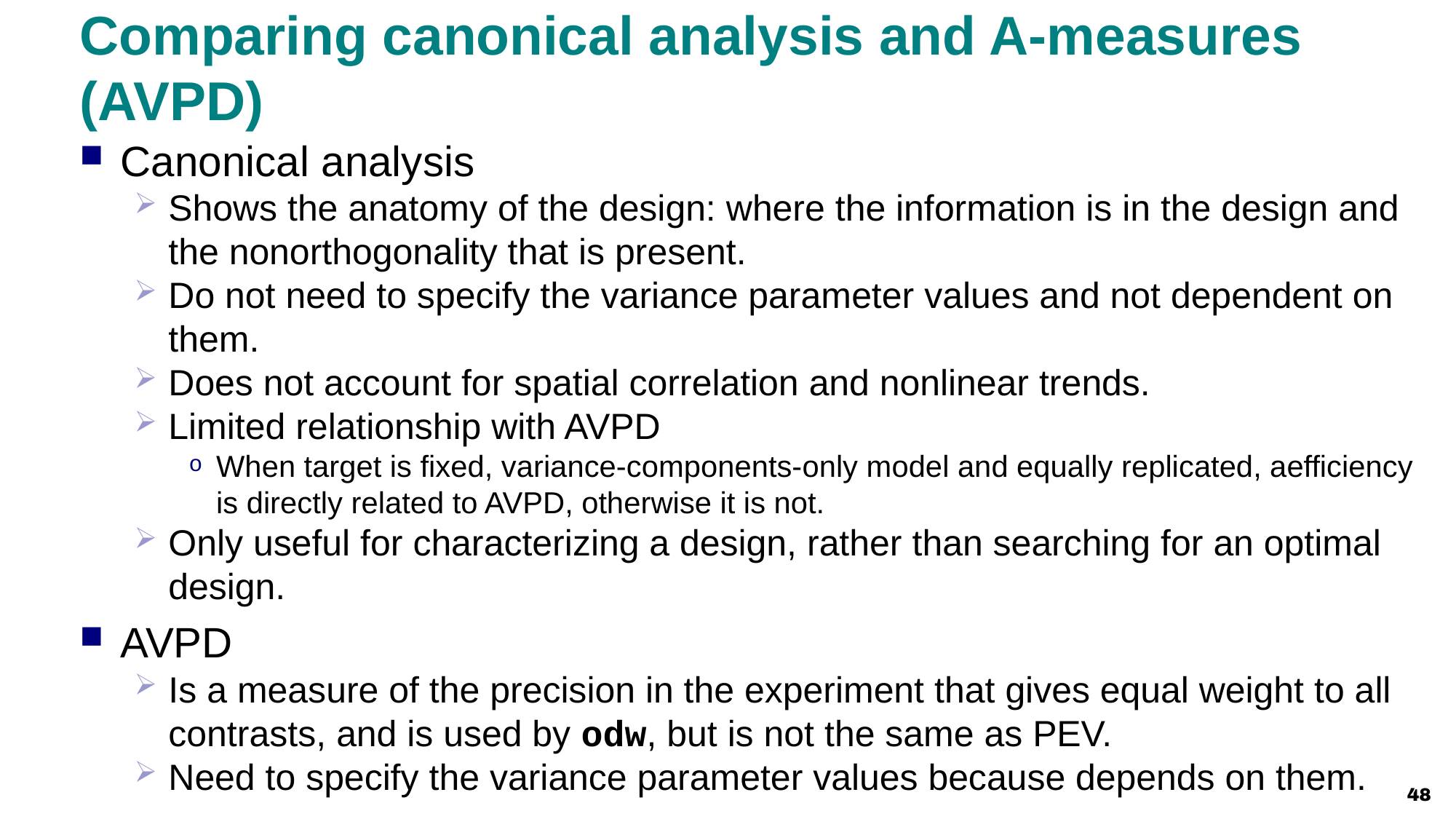

# Comparing canonical analysis and A-measures (AVPD)
Canonical analysis
Shows the anatomy of the design: where the information is in the design and the nonorthogonality that is present.
Do not need to specify the variance parameter values and not dependent on them.
Does not account for spatial correlation and nonlinear trends.
Limited relationship with AVPD
When target is fixed, variance-components-only model and equally replicated, aefficiency is directly related to AVPD, otherwise it is not.
Only useful for characterizing a design, rather than searching for an optimal design.
AVPD
Is a measure of the precision in the experiment that gives equal weight to all contrasts, and is used by odw, but is not the same as PEV.
Need to specify the variance parameter values because depends on them.
48